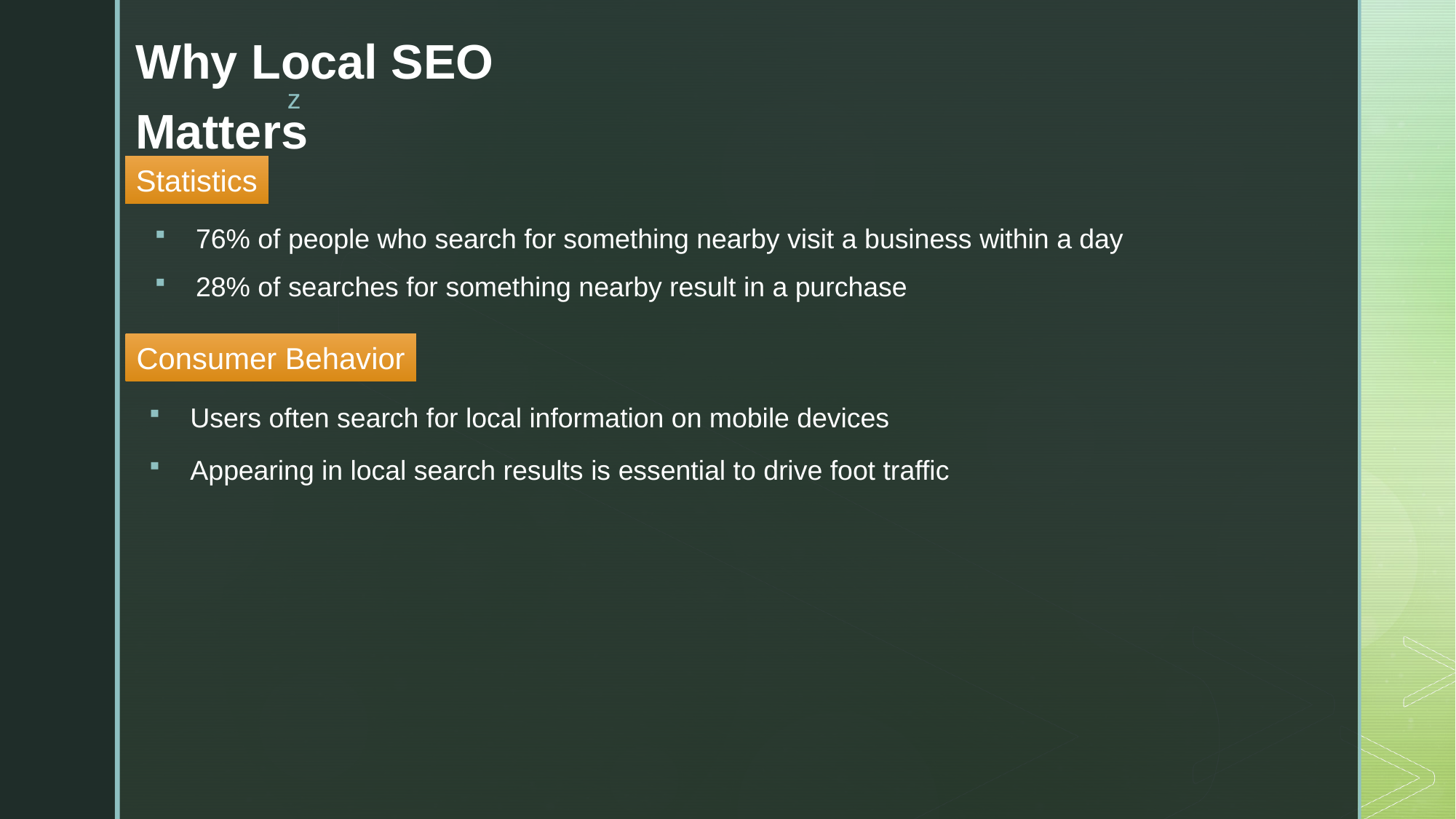

Why Local SEO Matters
Statistics
76% of people who search for something nearby visit a business within a day
28% of searches for something nearby result in a purchase
Consumer Behavior
Users often search for local information on mobile devices
Appearing in local search results is essential to drive foot traffic